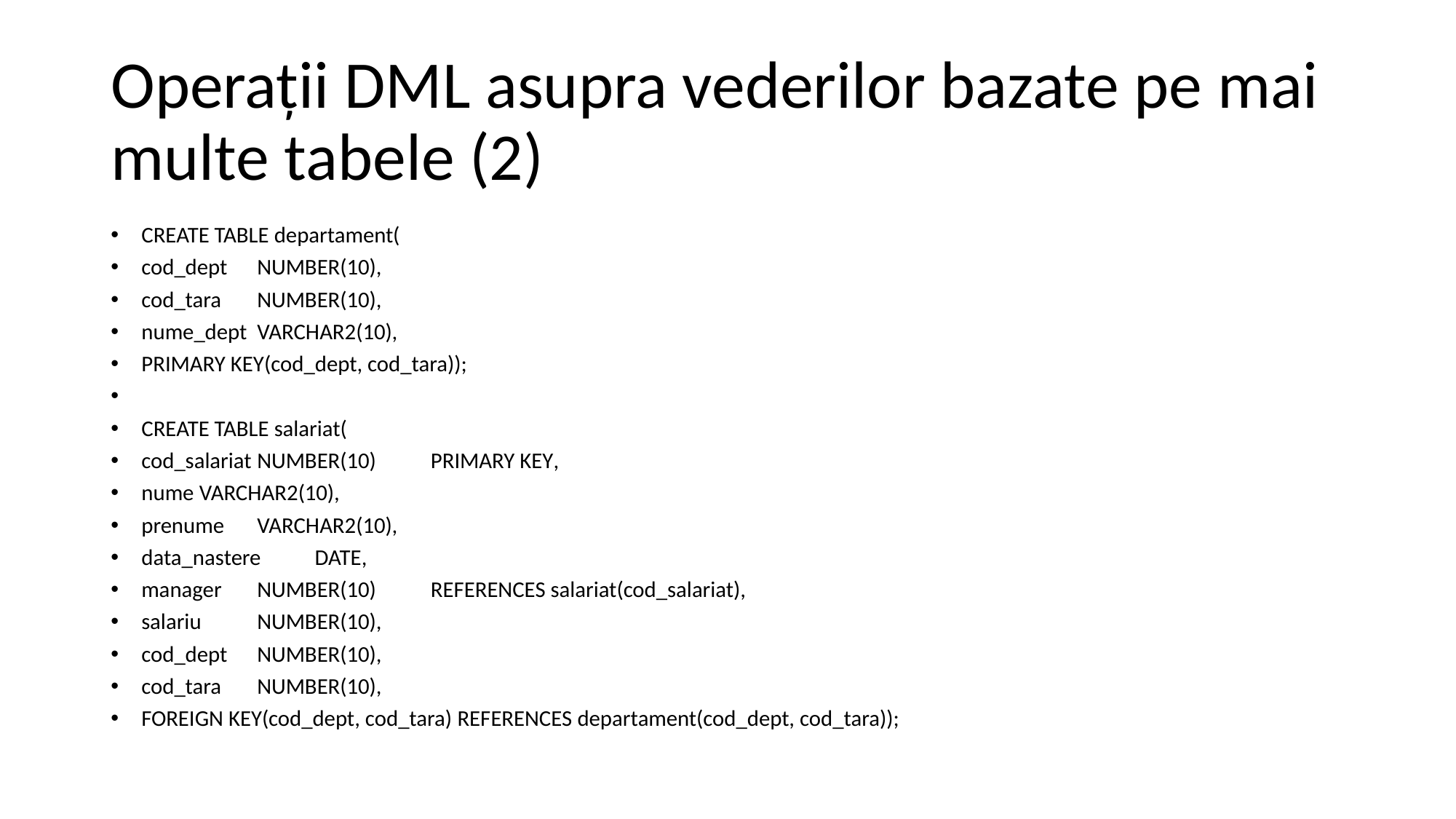

# Operaţii DML asupra vederilor bazate pe mai multe tabele (2)
create table departament(
cod_dept		number(10),
cod_tara		number(10),
nume_dept		varchar2(10),
primary key(cod_dept, cod_tara));

create table salariat(
cod_salariat 		number(10)	primary key,
nume				varchar2(10),
prenume			varchar2(10),
data_nastere		date,
manager			number(10)	REFERENCES salariat(cod_salariat),
salariu			number(10),
cod_dept			number(10),
cod_tara			number(10),
foreign key(cod_dept, cod_tara) references departament(cod_dept, cod_tara));